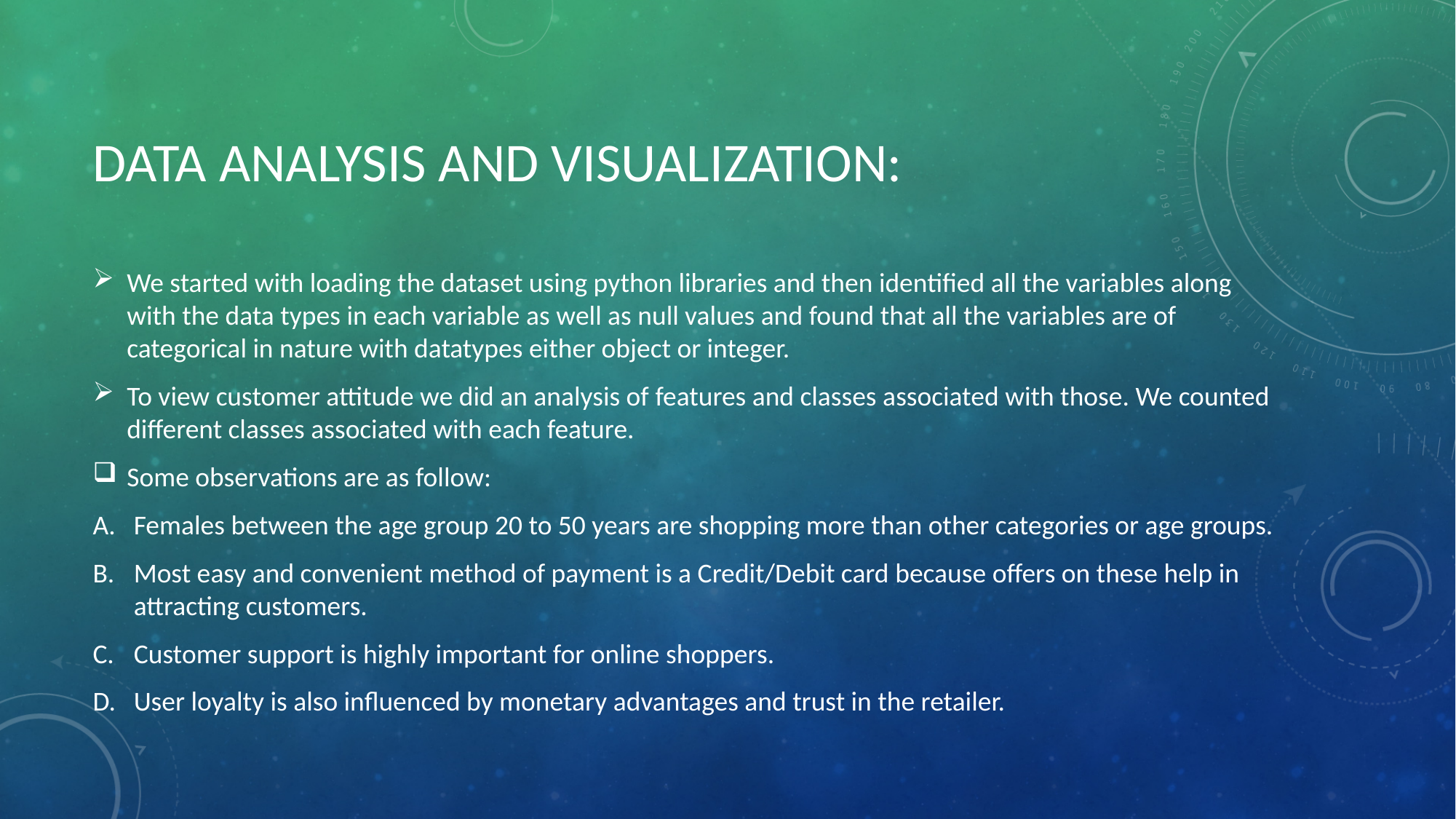

# Data analysis and visualization:
We started with loading the dataset using python libraries and then identified all the variables along with the data types in each variable as well as null values and found that all the variables are of categorical in nature with datatypes either object or integer.
To view customer attitude we did an analysis of features and classes associated with those. We counted different classes associated with each feature.
Some observations are as follow:
Females between the age group 20 to 50 years are shopping more than other categories or age groups.
Most easy and convenient method of payment is a Credit/Debit card because offers on these help in attracting customers.
Customer support is highly important for online shoppers.
User loyalty is also influenced by monetary advantages and trust in the retailer.